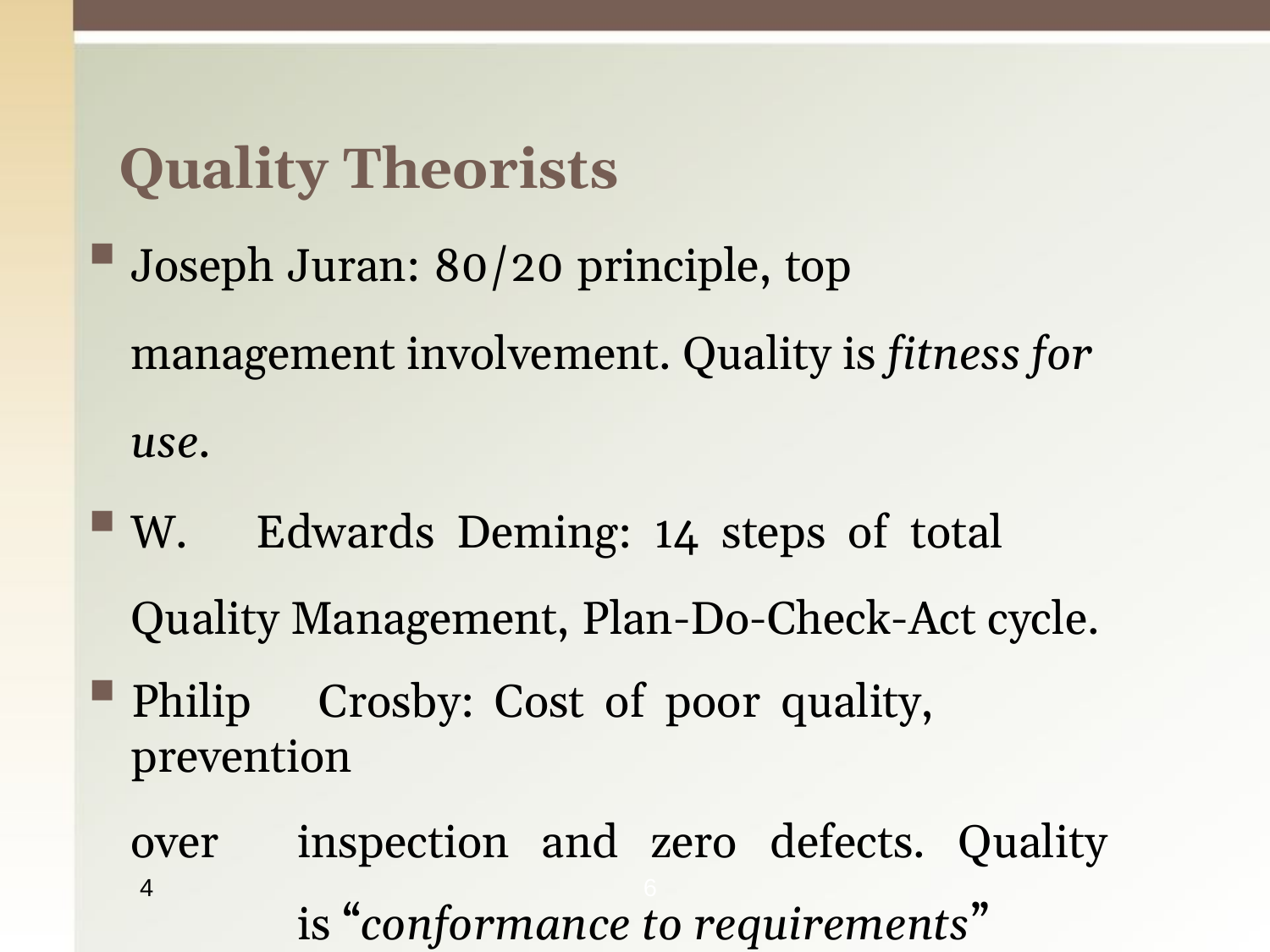

# Quality Theorists
Joseph Juran: 80/20 principle, top management involvement. Quality is fitness for use.
W.	Edwards	Deming:	14	steps	of	total	Quality Management, Plan-Do-Check-Act cycle.
Philip	Crosby:	Cost	of	poor	quality,	prevention
over	inspection	and	zero	defects.	Quality	is “conformance to requirements”
6
4